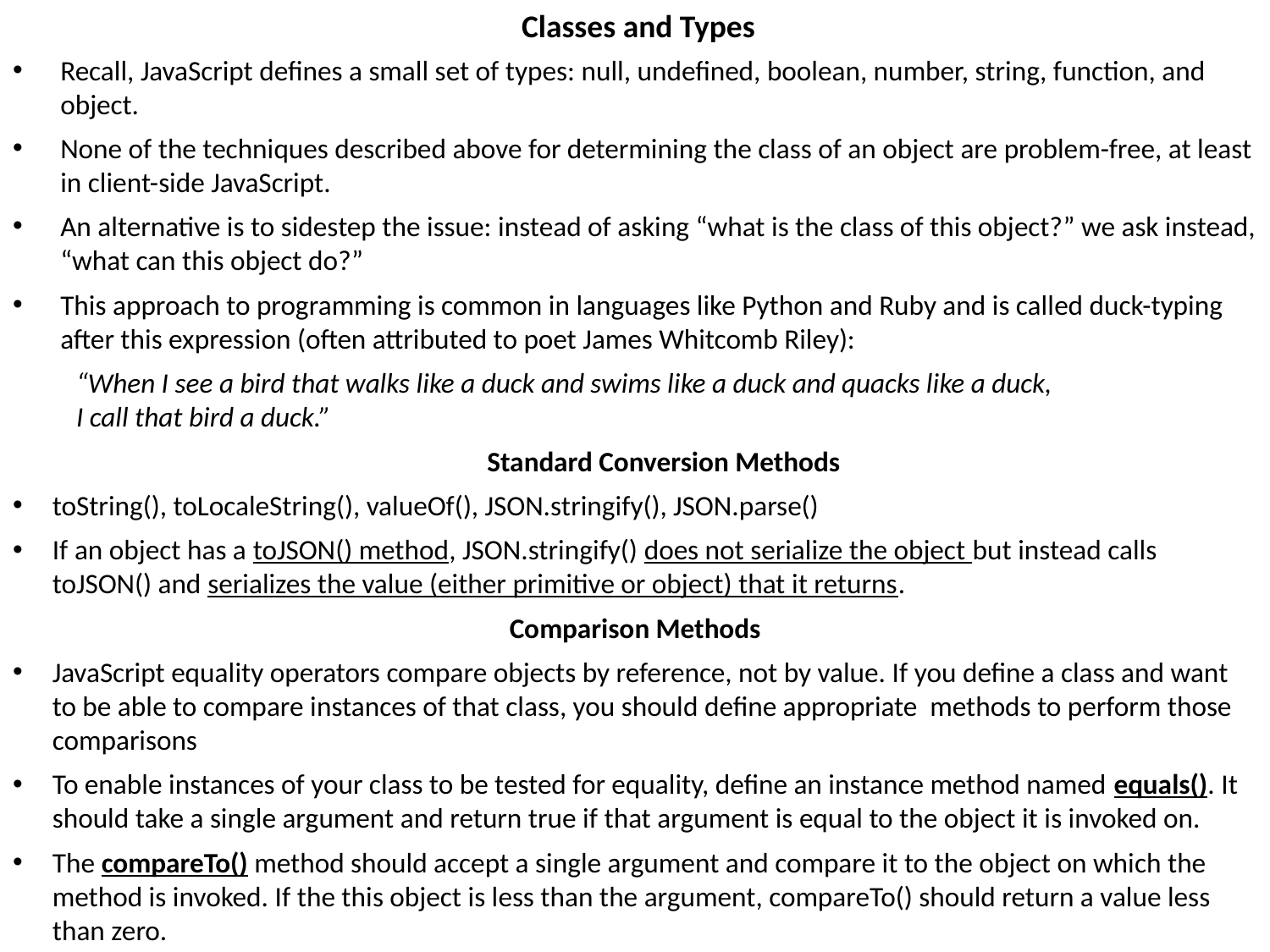

Classes and Types
Recall, JavaScript defines a small set of types: null, undefined, boolean, number, string, function, and object.
None of the techniques described above for determining the class of an object are problem-free, at least in client-side JavaScript.
An alternative is to sidestep the issue: instead of asking “what is the class of this object?” we ask instead, “what can this object do?”
This approach to programming is common in languages like Python and Ruby and is called duck-typing after this expression (often attributed to poet James Whitcomb Riley):
“When I see a bird that walks like a duck and swims like a duck and quacks like a duck,
I call that bird a duck.”
Standard Conversion Methods
toString(), toLocaleString(), valueOf(), JSON.stringify(), JSON.parse()
If an object has a toJSON() method, JSON.stringify() does not serialize the object but instead calls toJSON() and serializes the value (either primitive or object) that it returns.
Comparison Methods
JavaScript equality operators compare objects by reference, not by value. If you define a class and want to be able to compare instances of that class, you should define appropriate  methods to perform those comparisons
To enable instances of your class to be tested for equality, define an instance method named equals(). It should take a single argument and return true if that argument is equal to the object it is invoked on.
The compareTo() method should accept a single argument and compare it to the object on which the method is invoked. If the this object is less than the argument, compareTo() should return a value less than zero.